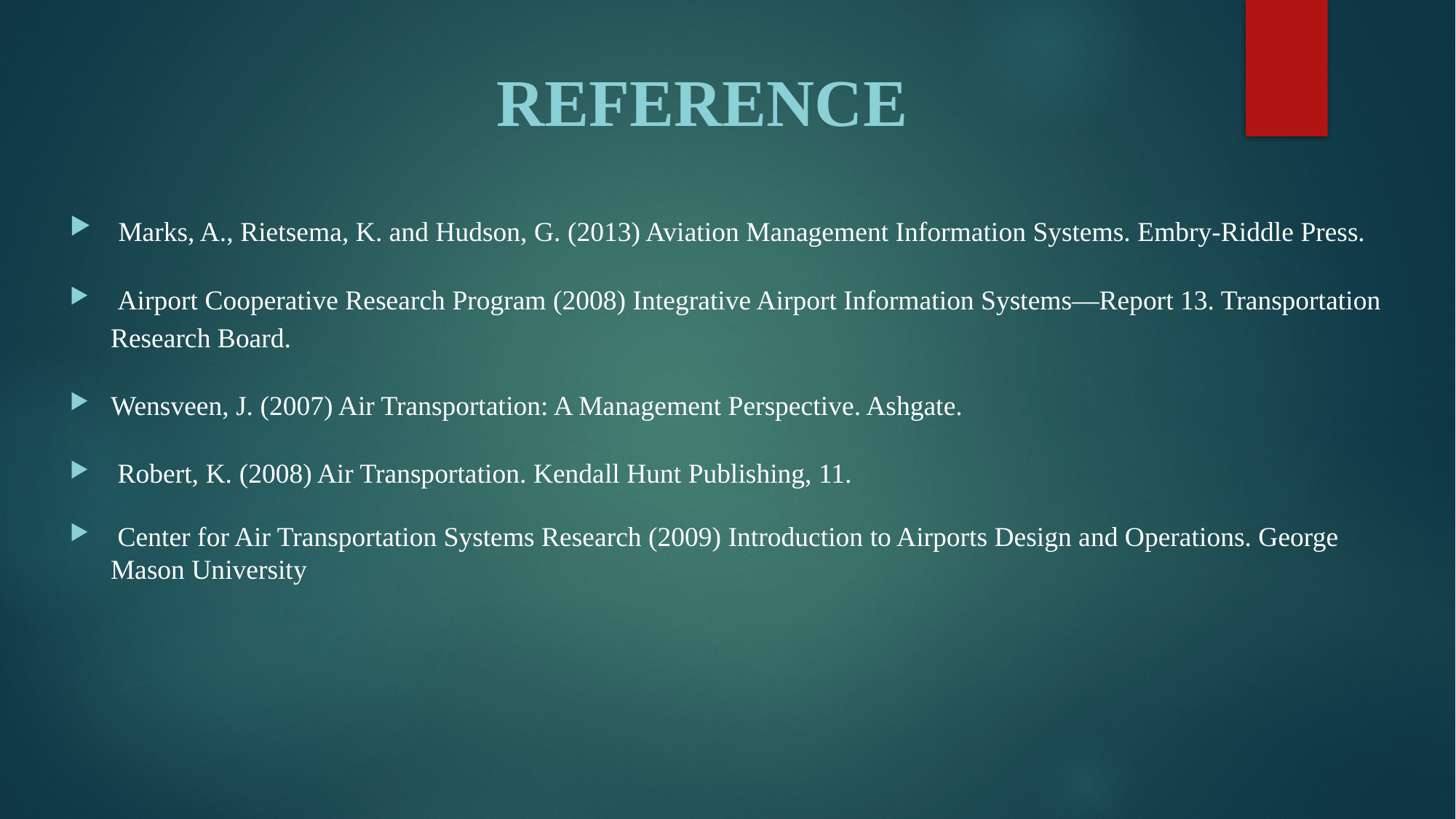

# REFERENCE
 Marks, A., Rietsema, K. and Hudson, G. (2013) Aviation Management Information Systems. Embry-Riddle Press.
 Airport Cooperative Research Program (2008) Integrative Airport Information Systems—Report 13. Transportation Research Board.
Wensveen, J. (2007) Air Transportation: A Management Perspective. Ashgate.
 Robert, K. (2008) Air Transportation. Kendall Hunt Publishing, 11.
 Center for Air Transportation Systems Research (2009) Introduction to Airports Design and Operations. George Mason University